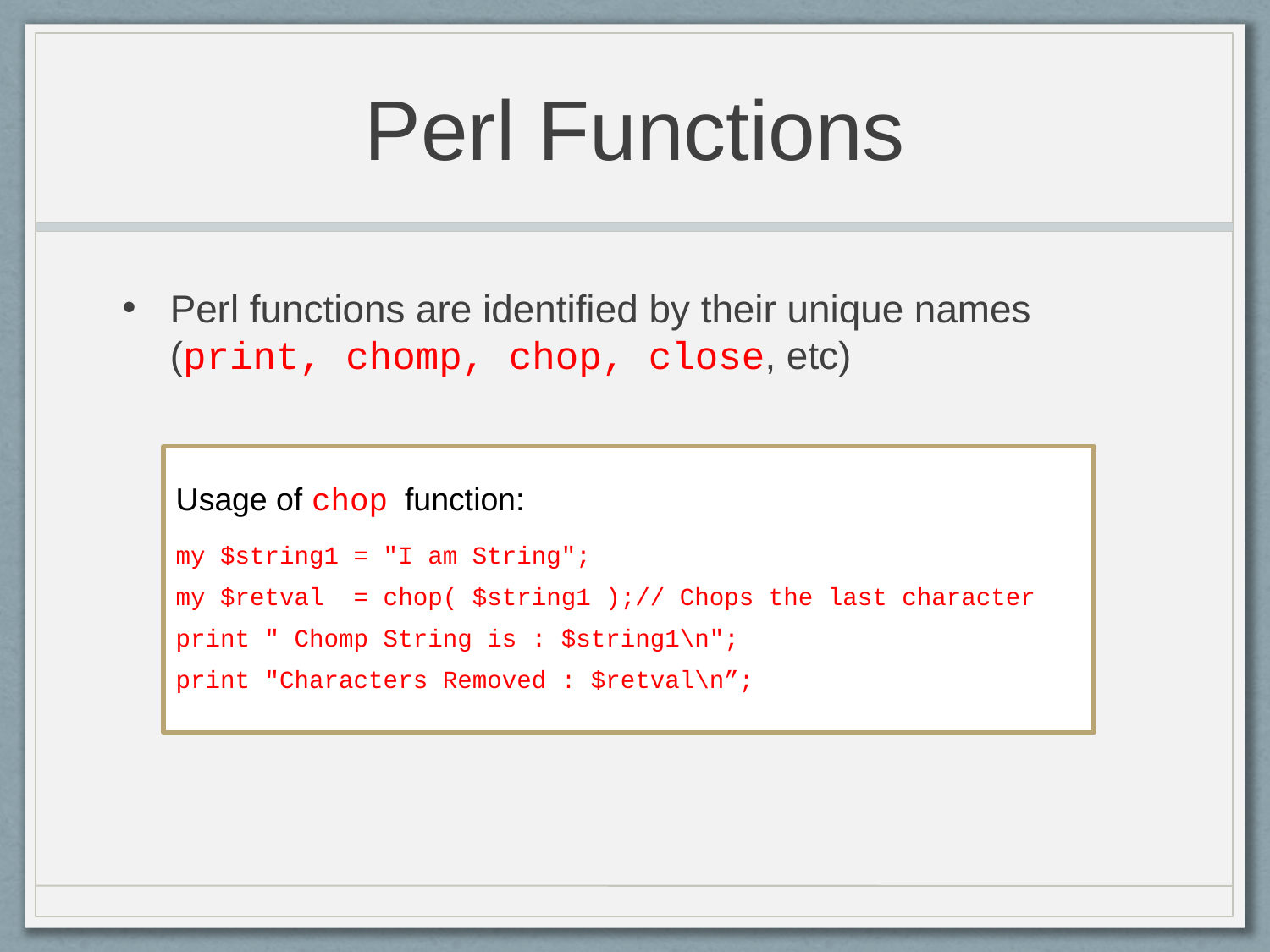

# Perl Functions
Perl functions are identified by their unique names (print, chomp, chop, close, etc)
Usage of chop function:

my $string1 = "I am String";

my $retval  = chop( $string1 );// Chops the last character

print " Chomp String is : $string1\n";

print "Characters Removed : $retval\n”;